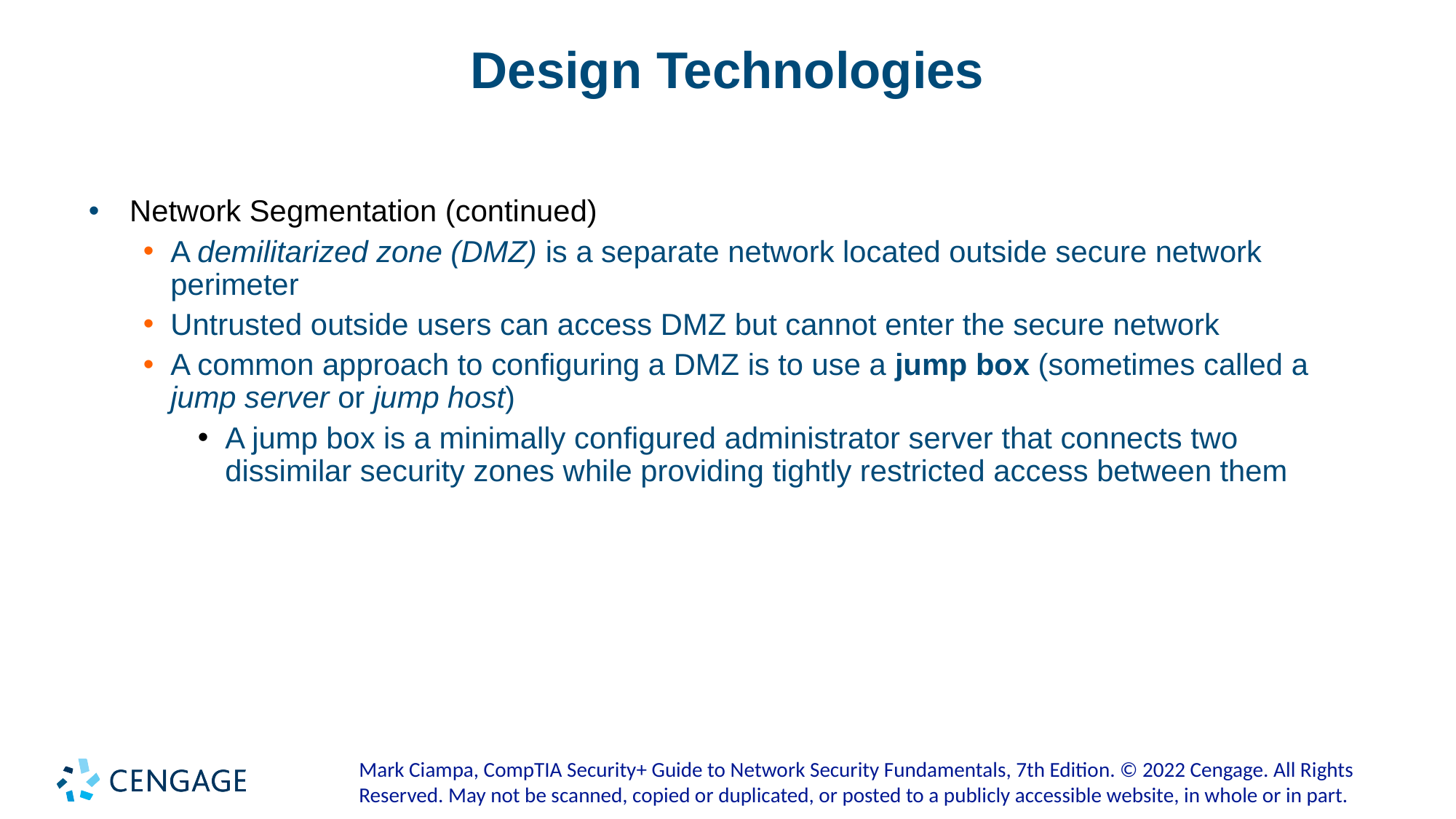

# Design Technologies
Network Segmentation (continued)
A demilitarized zone (DMZ) is a separate network located outside secure network perimeter
Untrusted outside users can access DMZ but cannot enter the secure network
A common approach to configuring a DMZ is to use a jump box (sometimes called a jump server or jump host)
A jump box is a minimally configured administrator server that connects two dissimilar security zones while providing tightly restricted access between them